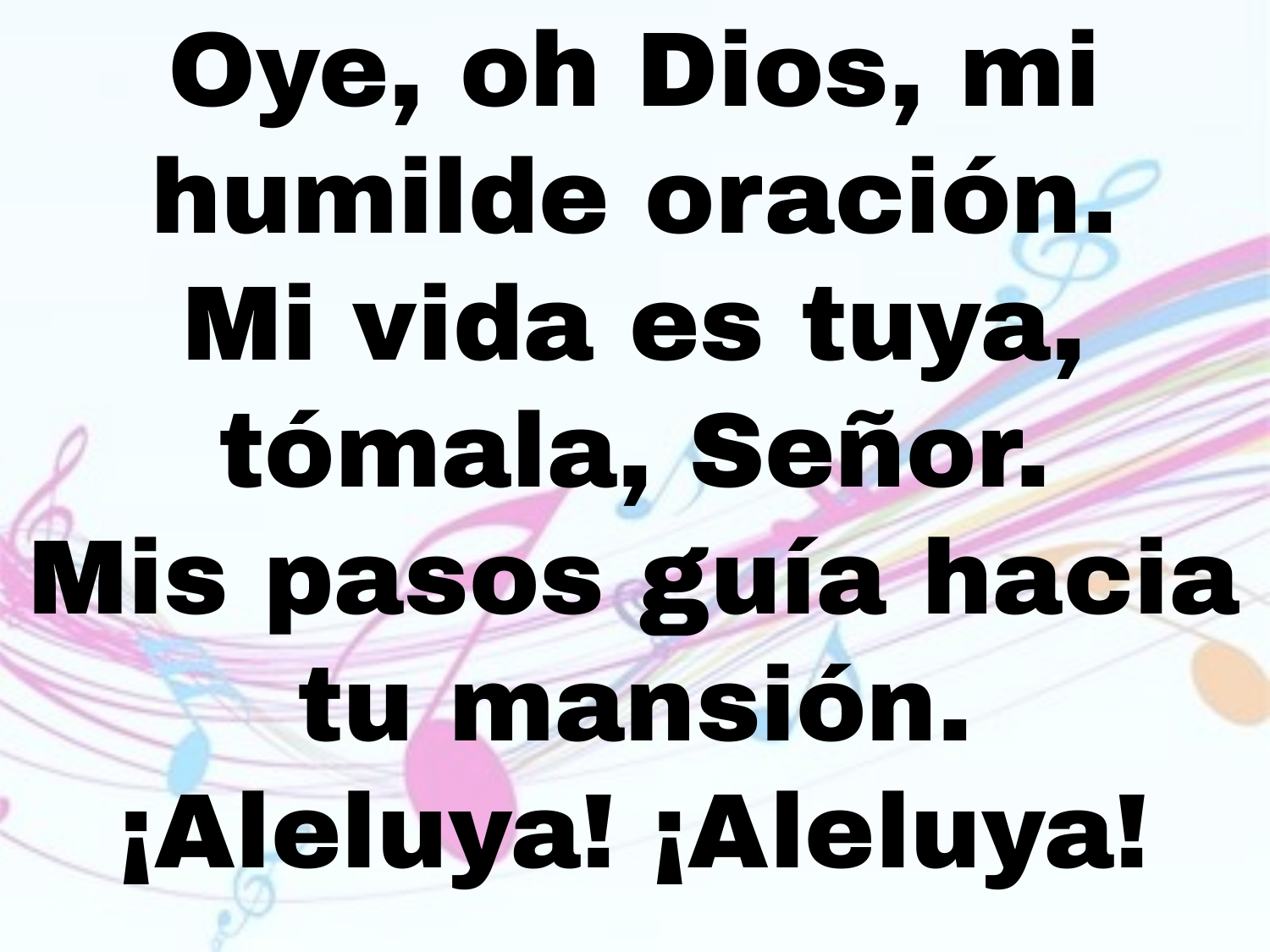

Oye, oh Dios, mi humilde oración.
Mi vida es tuya, tómala, Señor.
Mis pasos guía hacia tu mansión.
¡Aleluya! ¡Aleluya!